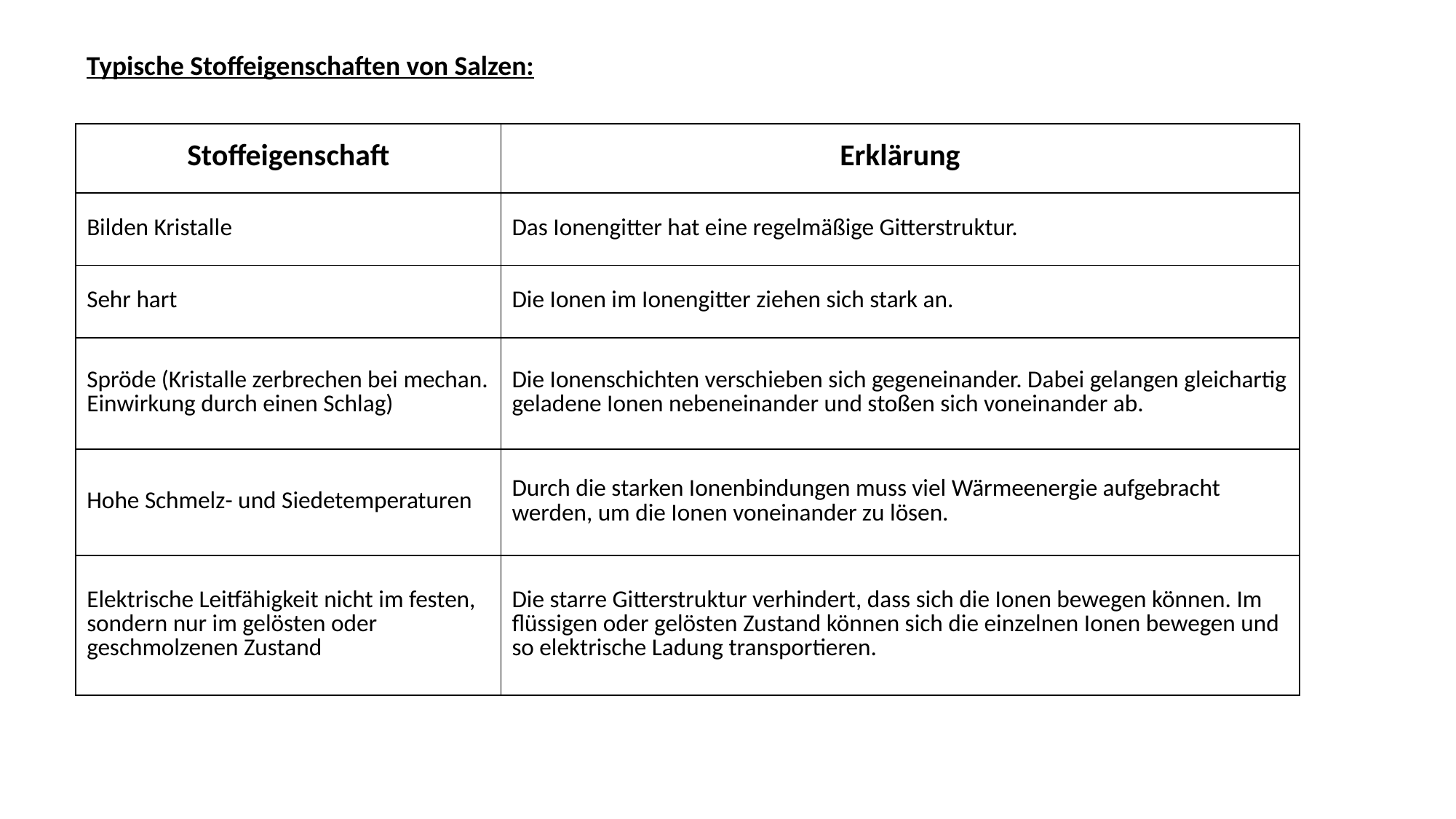

Typische Stoffeigenschaften von Salzen:
| Stoffeigenschaft | Erklärung |
| --- | --- |
| Bilden Kristalle | Das Ionengitter hat eine regelmäßige Gitterstruktur. |
| Sehr hart | Die Ionen im Ionengitter ziehen sich stark an. |
| Spröde (Kristalle zerbrechen bei mechan. Einwirkung durch einen Schlag) | Die Ionenschichten verschieben sich gegeneinander. Dabei gelangen gleichartig geladene Ionen nebeneinander und stoßen sich voneinander ab. |
| Hohe Schmelz- und Siedetemperaturen | Durch die starken Ionenbindungen muss viel Wärmeenergie aufgebracht werden, um die Ionen voneinander zu lösen. |
| Elektrische Leitfähigkeit nicht im festen, sondern nur im gelösten oder geschmolzenen Zustand | Die starre Gitterstruktur verhindert, dass sich die Ionen bewegen können. Im flüssigen oder gelösten Zustand können sich die einzelnen Ionen bewegen und so elektrische Ladung transportieren. |